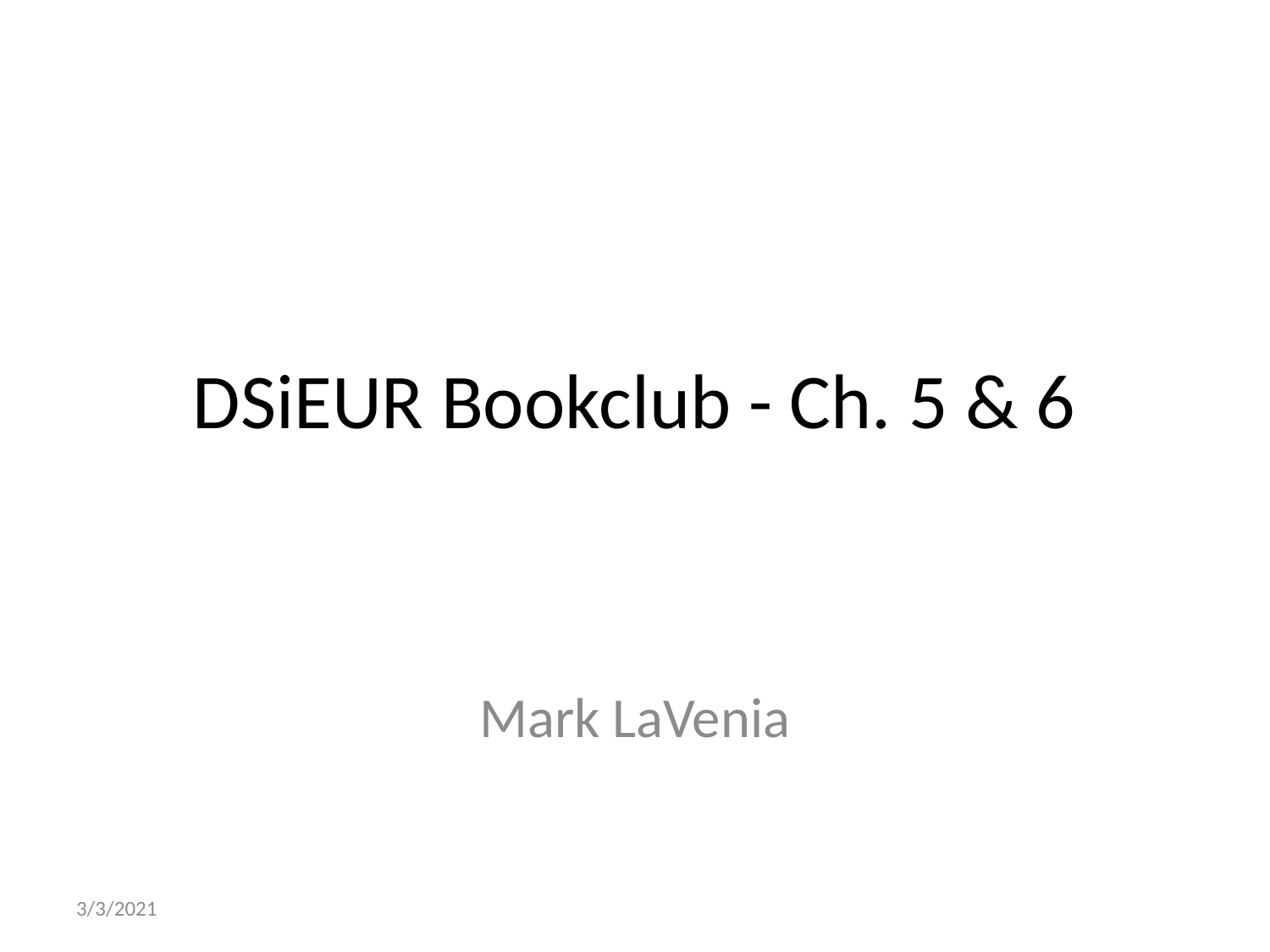

# DSiEUR Bookclub - Ch. 5 & 6
Mark LaVenia
3/3/2021